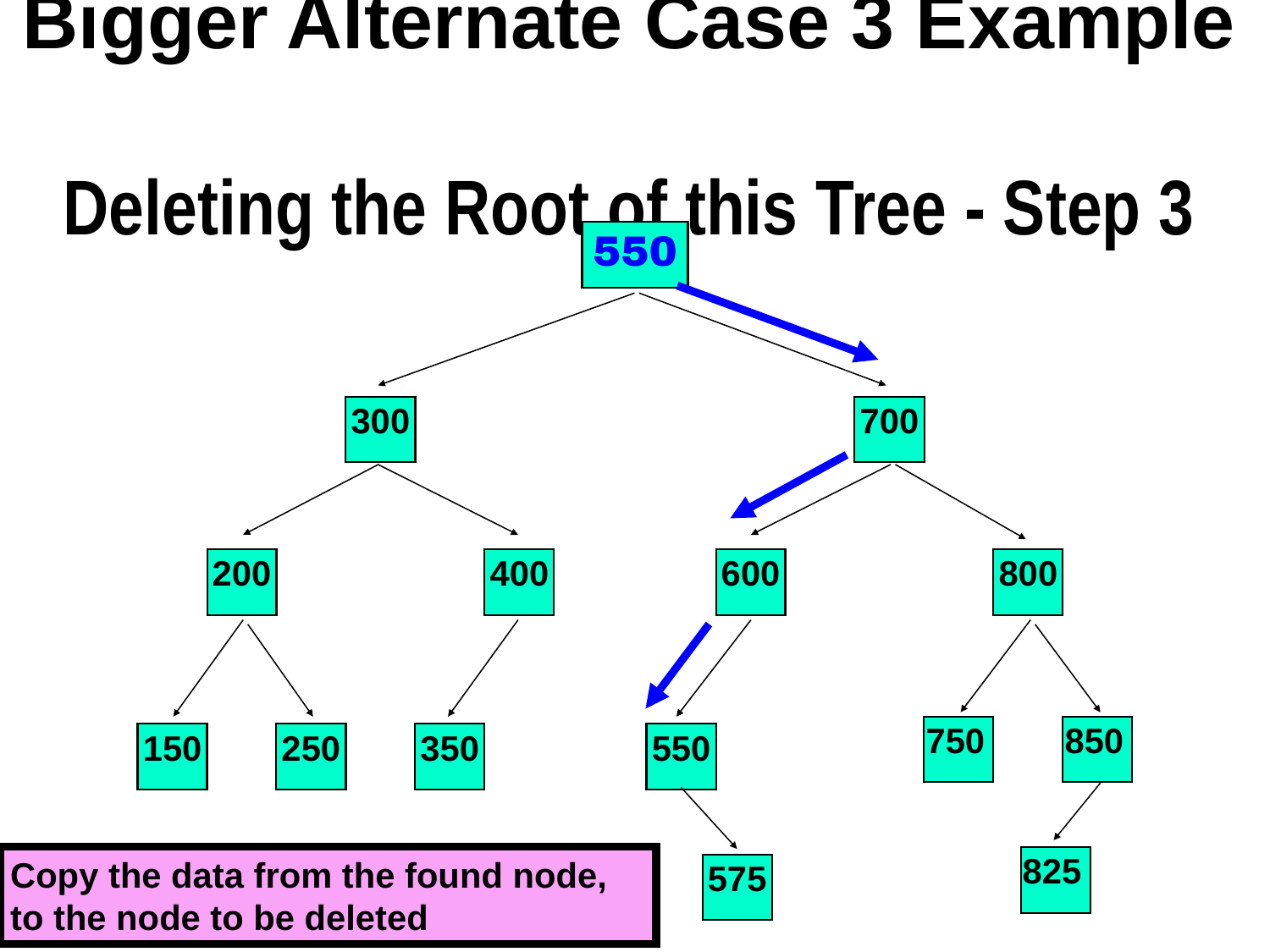

# Bigger Alternate Case 3 Example Deleting the Root of this Tree - Step 3
550
300
700
200
400
600
800
750
850
150
250
350
550
825
575
Copy the data from the found node, to the node to be deleted